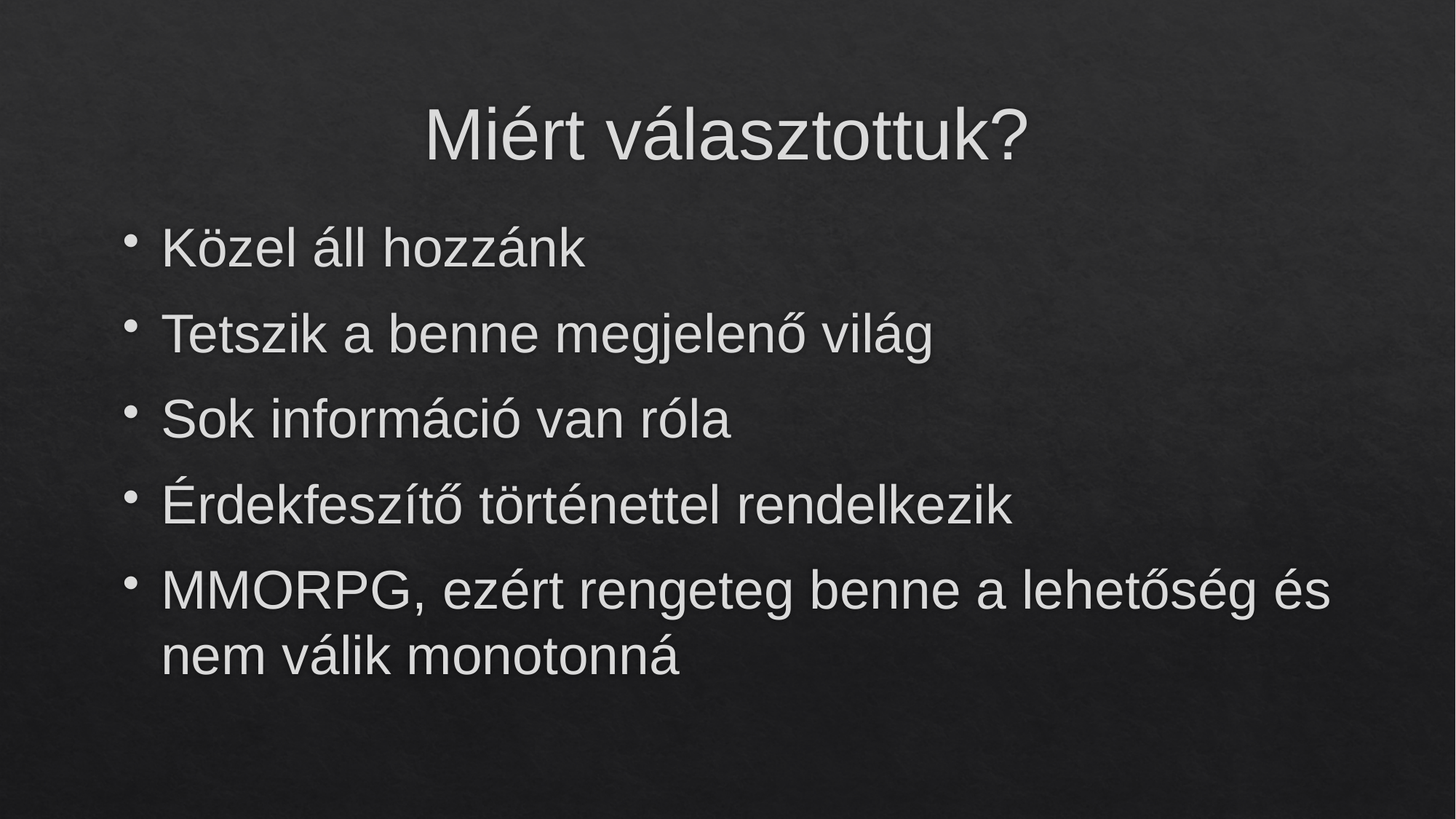

# Miért választottuk?
Közel áll hozzánk
Tetszik a benne megjelenő világ
Sok információ van róla
Érdekfeszítő történettel rendelkezik
MMORPG, ezért rengeteg benne a lehetőség és nem válik monotonná